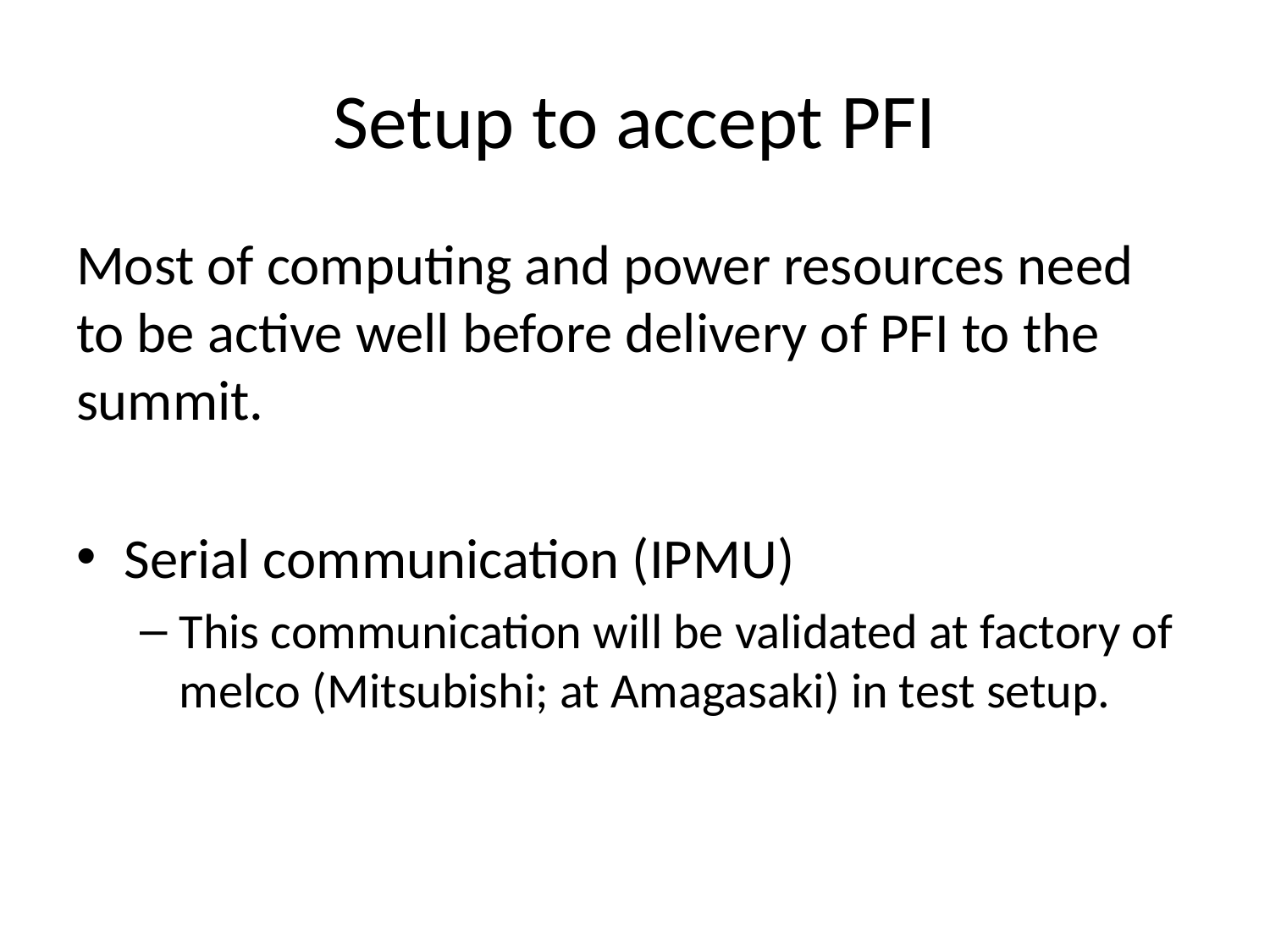

# Setup to accept PFI
Most of computing and power resources need to be active well before delivery of PFI to the summit.

Serial communication (IPMU)
This communication will be validated at factory of melco (Mitsubishi; at Amagasaki) in test setup.